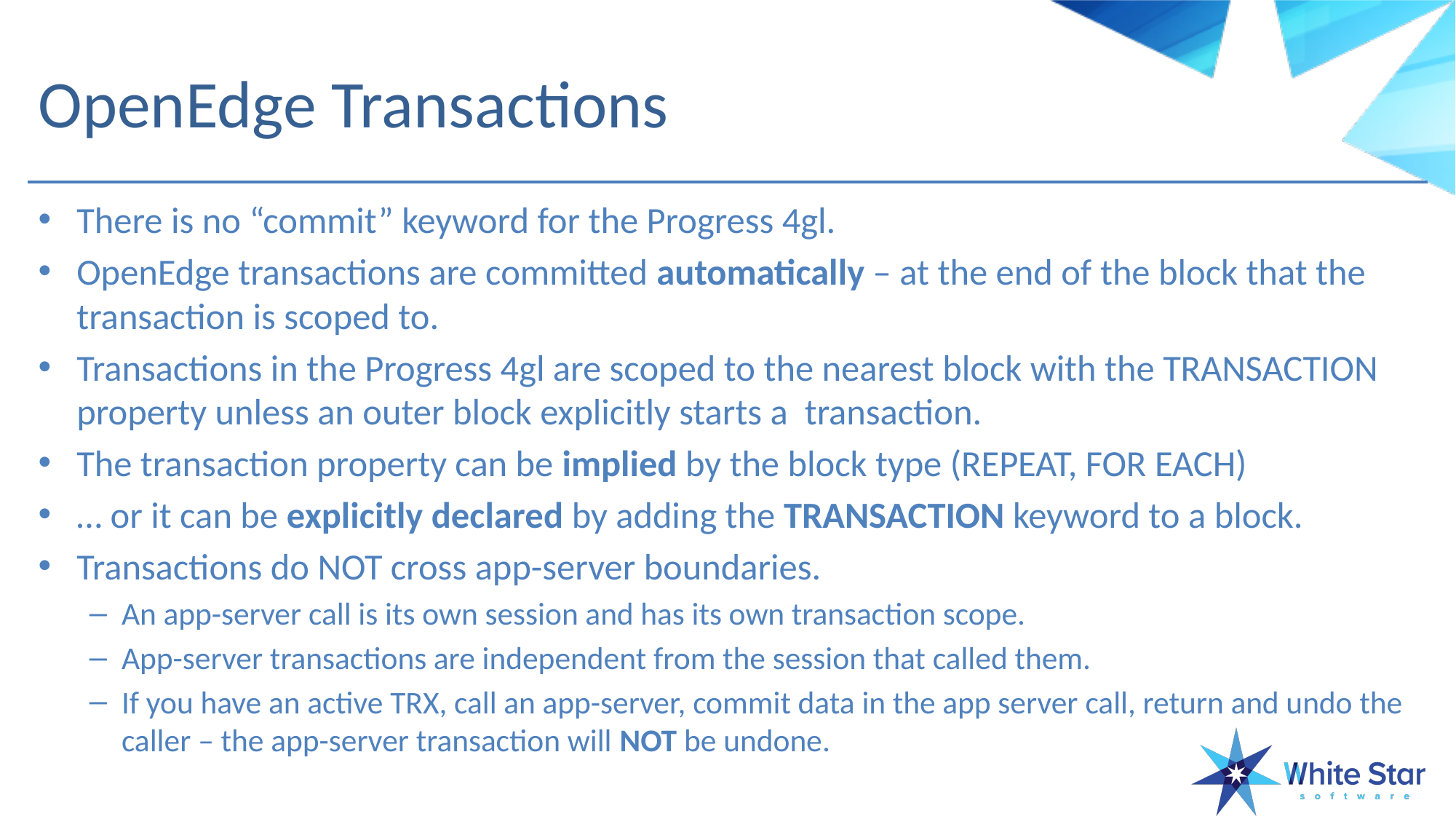

# OpenEdge Transactions
There is no “commit” keyword for the Progress 4gl.
OpenEdge transactions are committed automatically – at the end of the block that the transaction is scoped to.
Transactions in the Progress 4gl are scoped to the nearest block with the TRANSACTION property unless an outer block explicitly starts a  transaction.
The transaction property can be implied by the block type (REPEAT, FOR EACH)
… or it can be explicitly declared by adding the TRANSACTION keyword to a block.
Transactions do NOT cross app-server boundaries.
An app-server call is its own session and has its own transaction scope.
App-server transactions are independent from the session that called them.
If you have an active TRX, call an app-server, commit data in the app server call, return and undo the caller – the app-server transaction will NOT be undone.